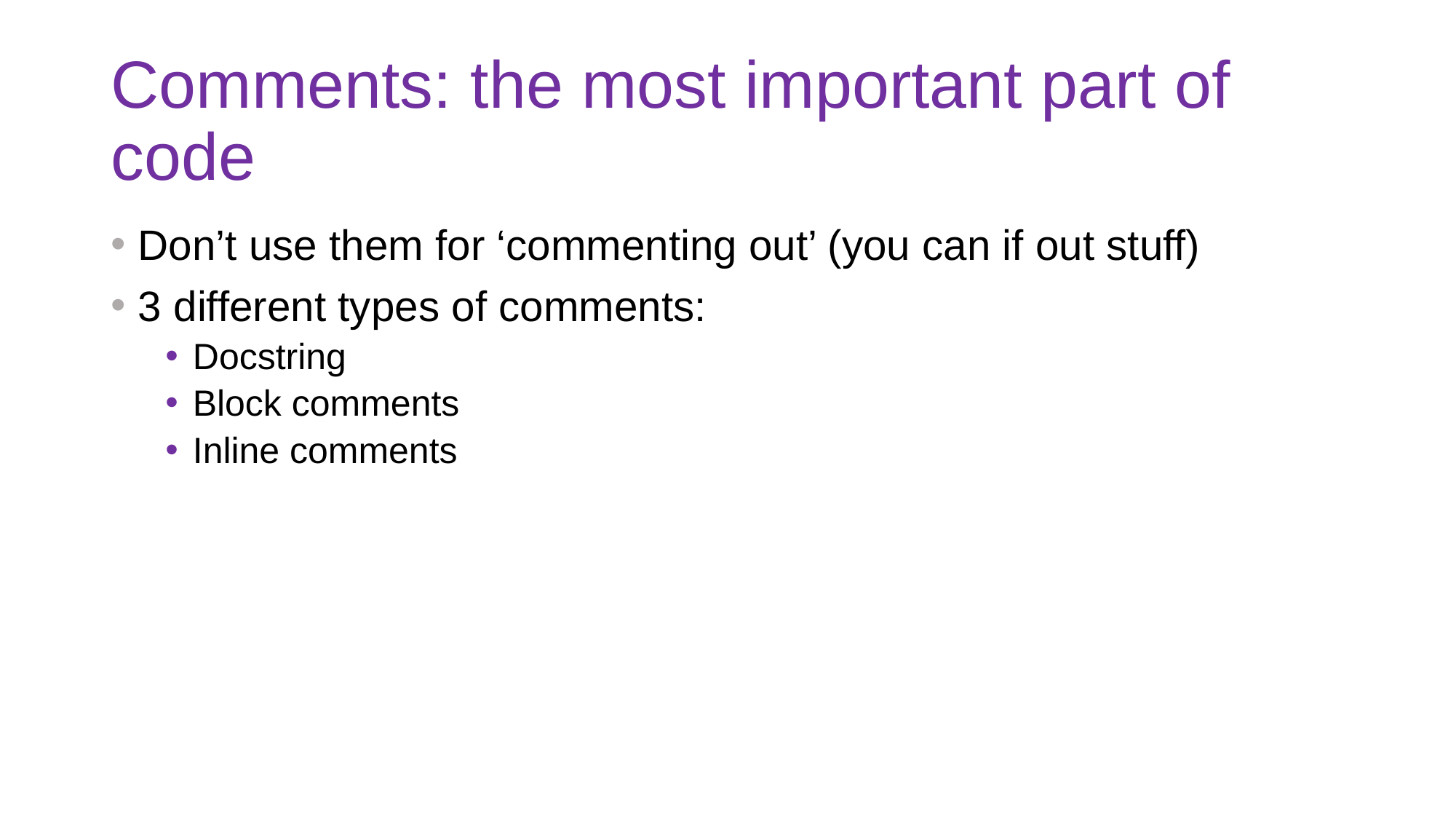

# Comments: the most important part of code
Don’t use them for ‘commenting out’ (you can if out stuff)
3 different types of comments:
Docstring
Block comments
Inline comments